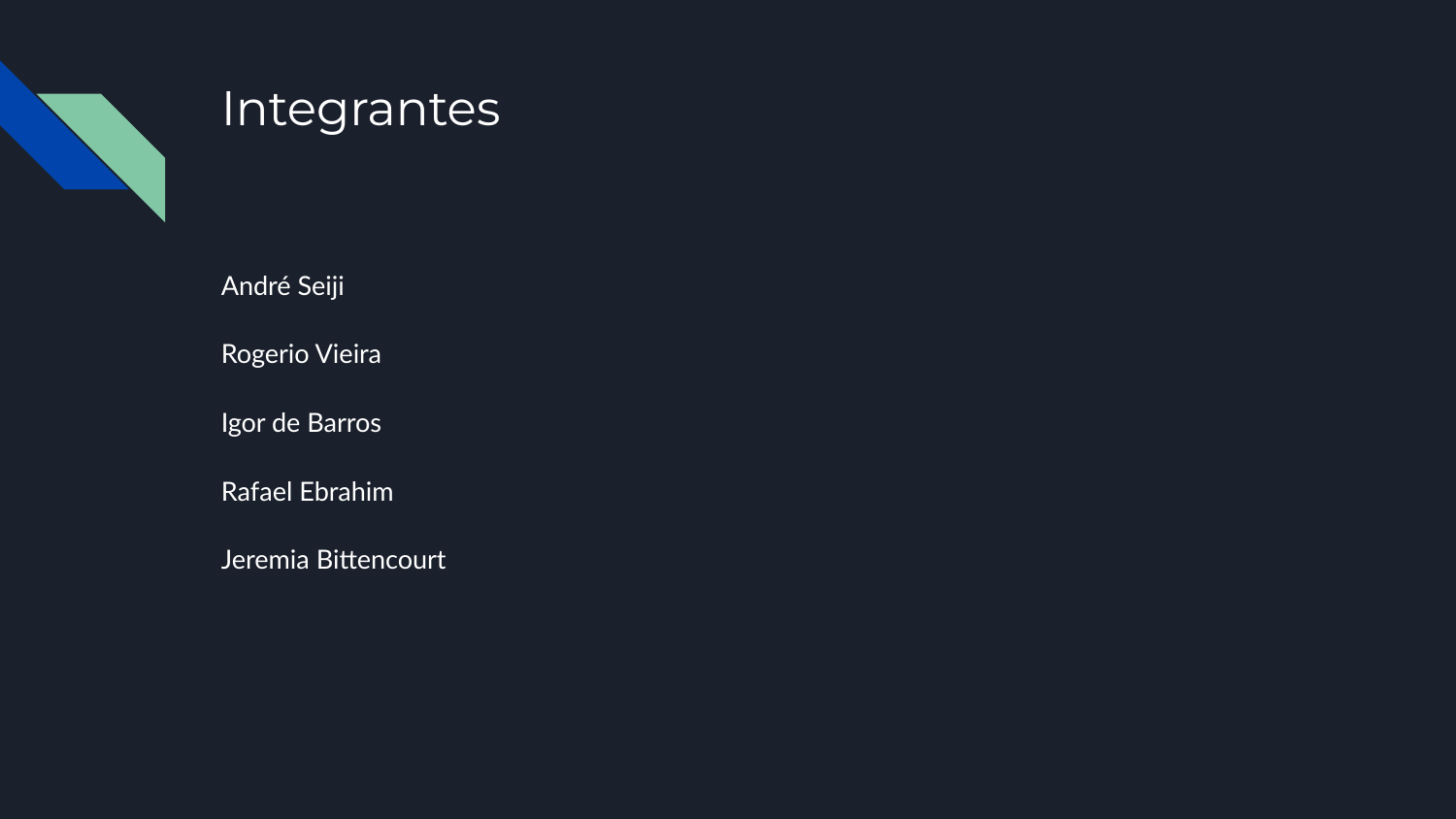

# Integrantes
André Seiji
Rogerio Vieira
Igor de Barros
Rafael Ebrahim
Jeremia Bittencourt